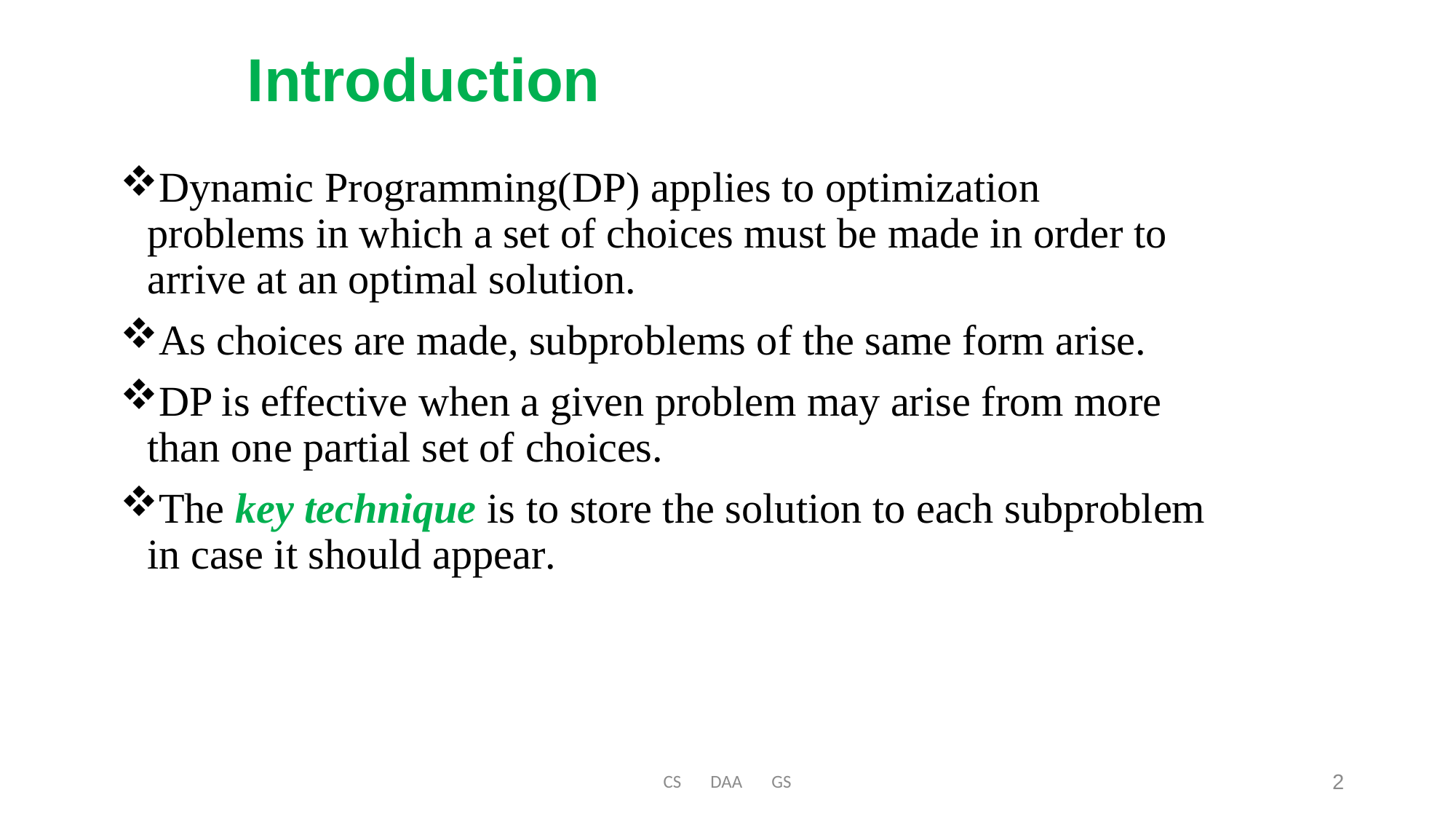

# Introduction
Dynamic Programming(DP) applies to optimization problems in which a set of choices must be made in order to arrive at an optimal solution.
As choices are made, subproblems of the same form arise.
DP is effective when a given problem may arise from more than one partial set of choices.
The key technique is to store the solution to each subproblem in case it should appear.

CS       DAA       GS
2